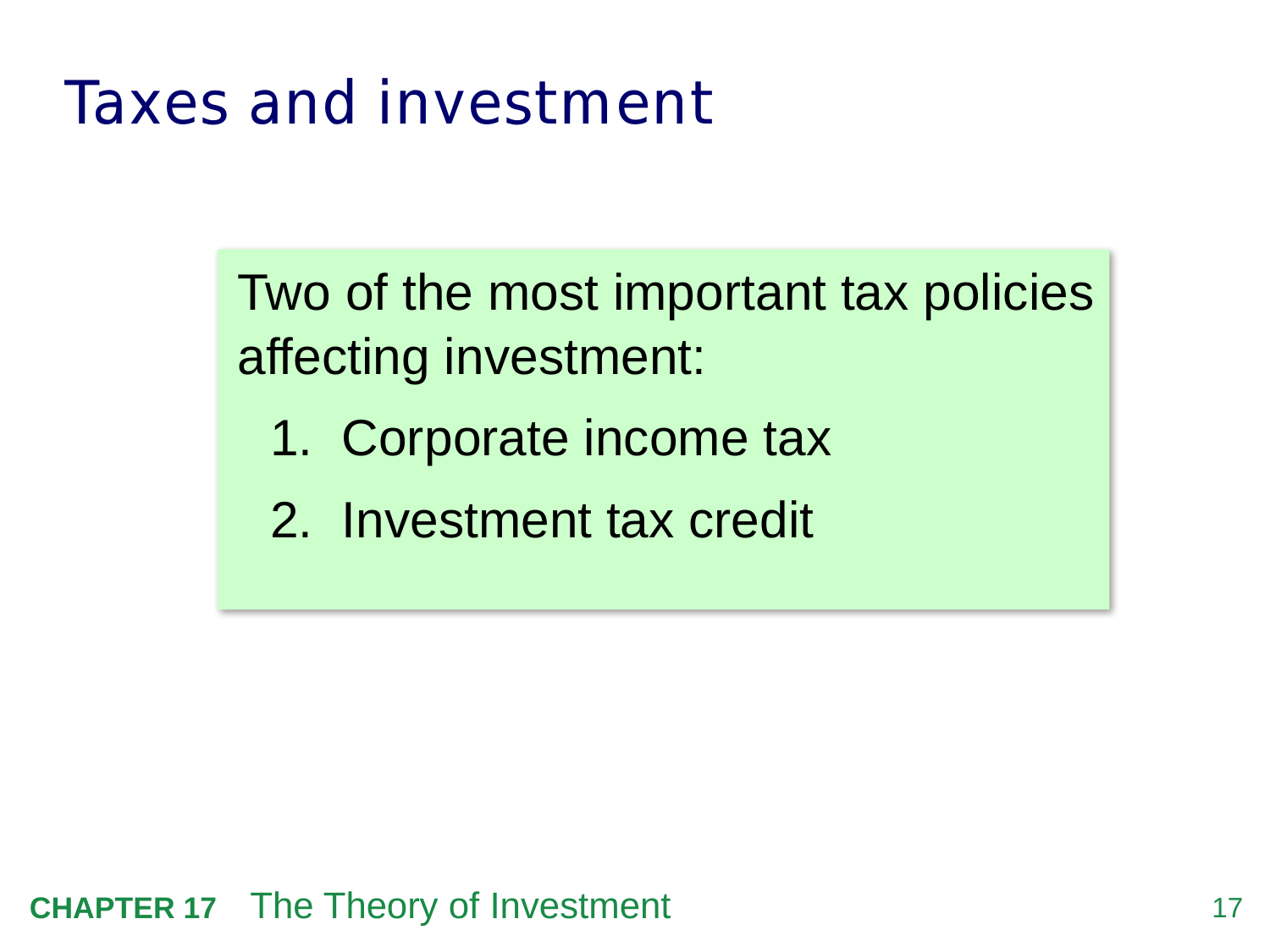

# Taxes and investment
Two of the most important tax policies affecting investment:
Corporate income tax
Investment tax credit